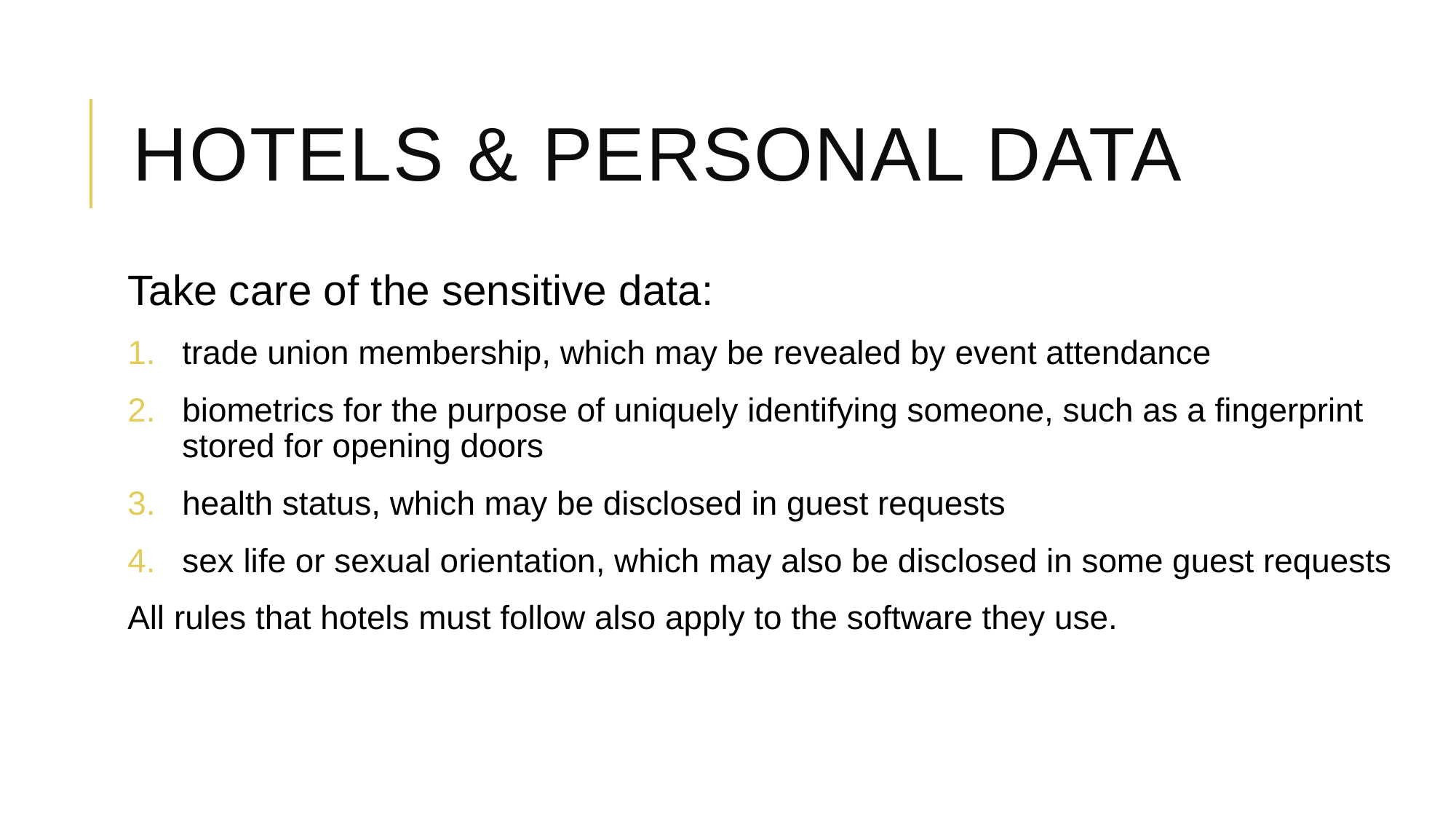

# Hotels & personal data

Take care of the sensitive data:
trade union membership, which may be revealed by event attendance
biometrics for the purpose of uniquely identifying someone, such as a fingerprint stored for opening doors
health status, which may be disclosed in guest requests
sex life or sexual orientation, which may also be disclosed in some guest requests
All rules that hotels must follow also apply to the software they use.